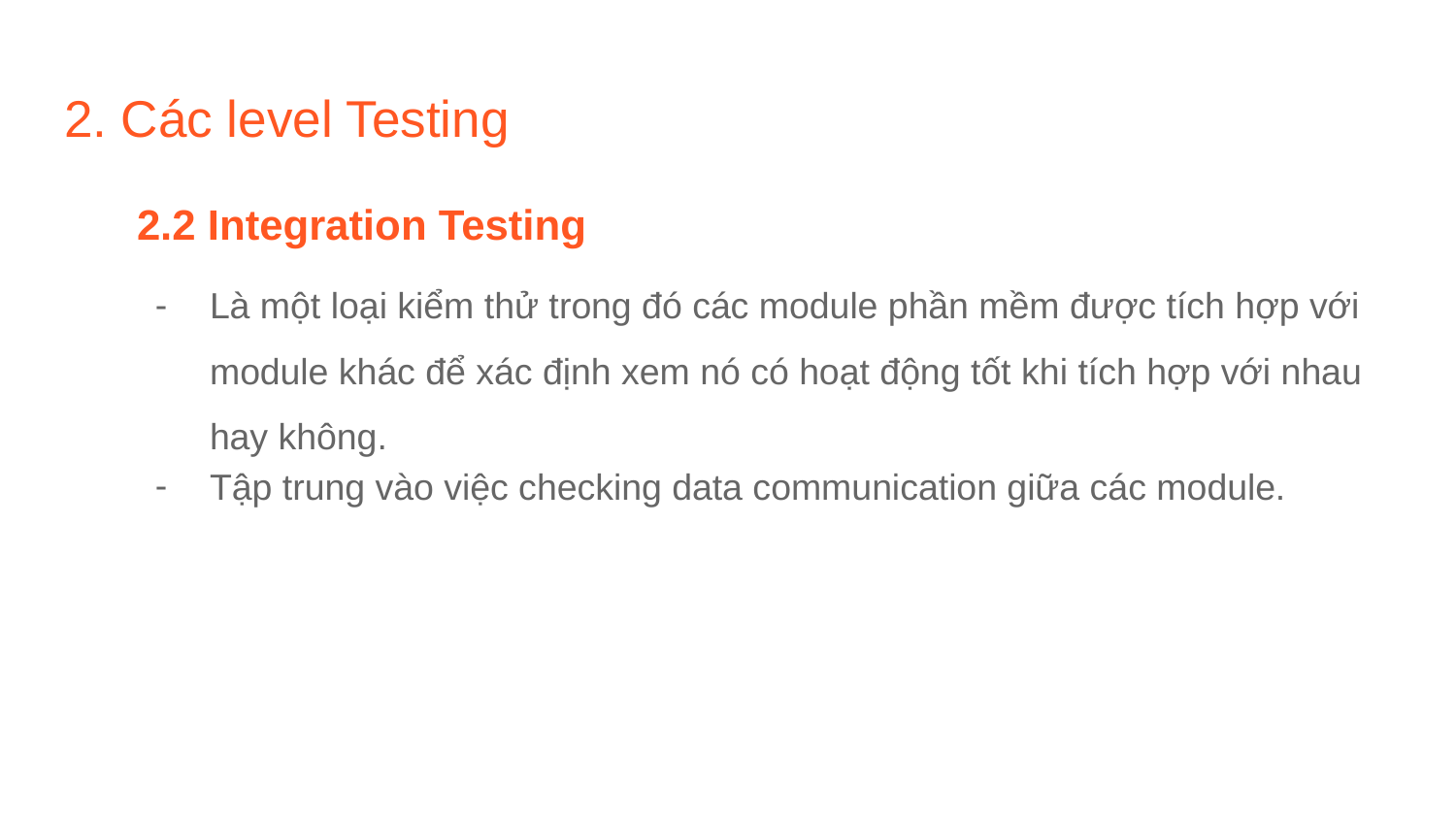

# 2. Các level Testing
2.2 Integration Testing
Là một loại kiểm thử trong đó các module phần mềm được tích hợp với module khác để xác định xem nó có hoạt động tốt khi tích hợp với nhau hay không.
Tập trung vào việc checking data communication giữa các module.